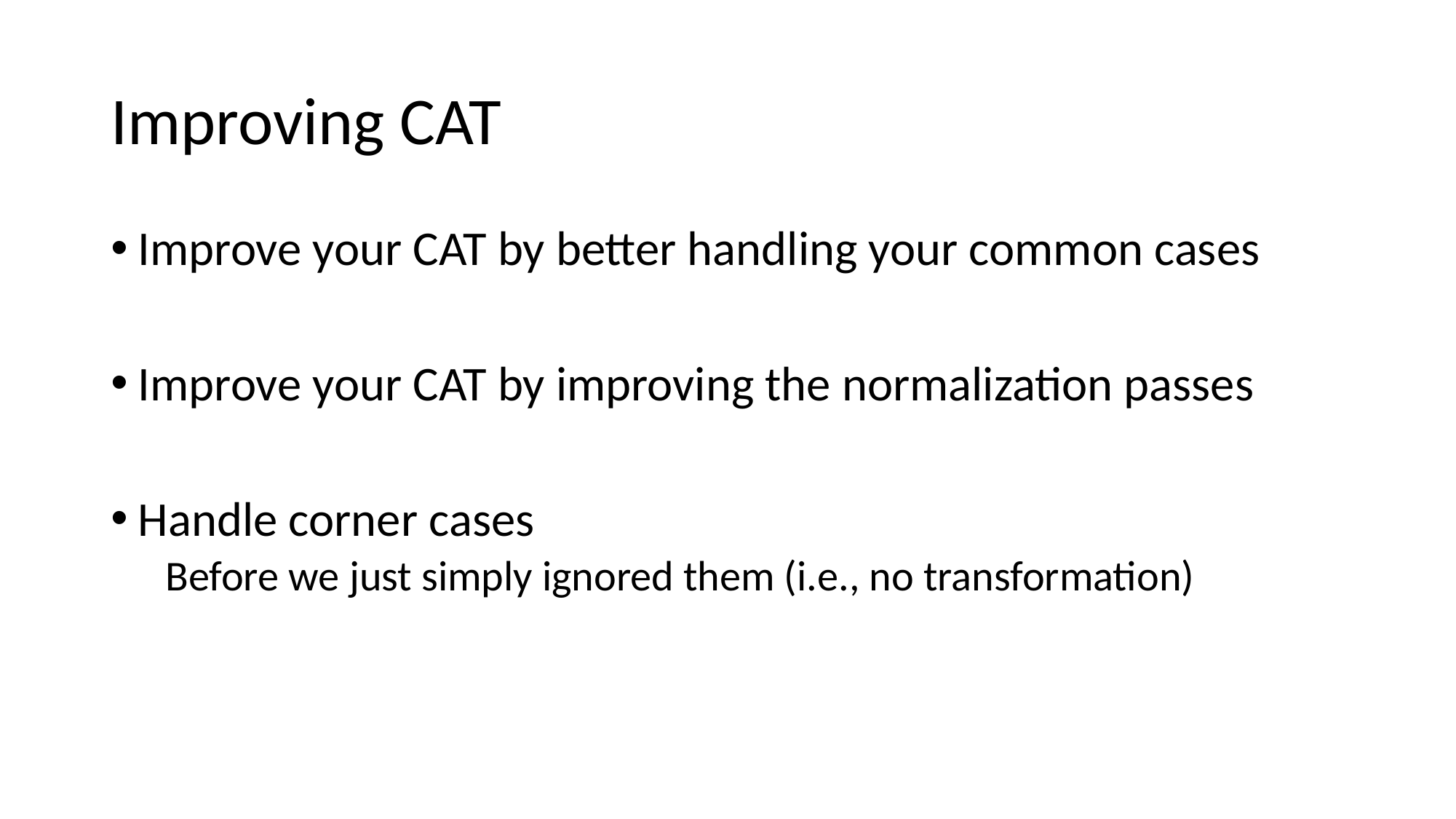

# Improving CAT
Improve your CAT by better handling your common cases

Improve your CAT by improving the normalization passes

Handle corner cases
Before we just simply ignored them (i.e., no transformation)